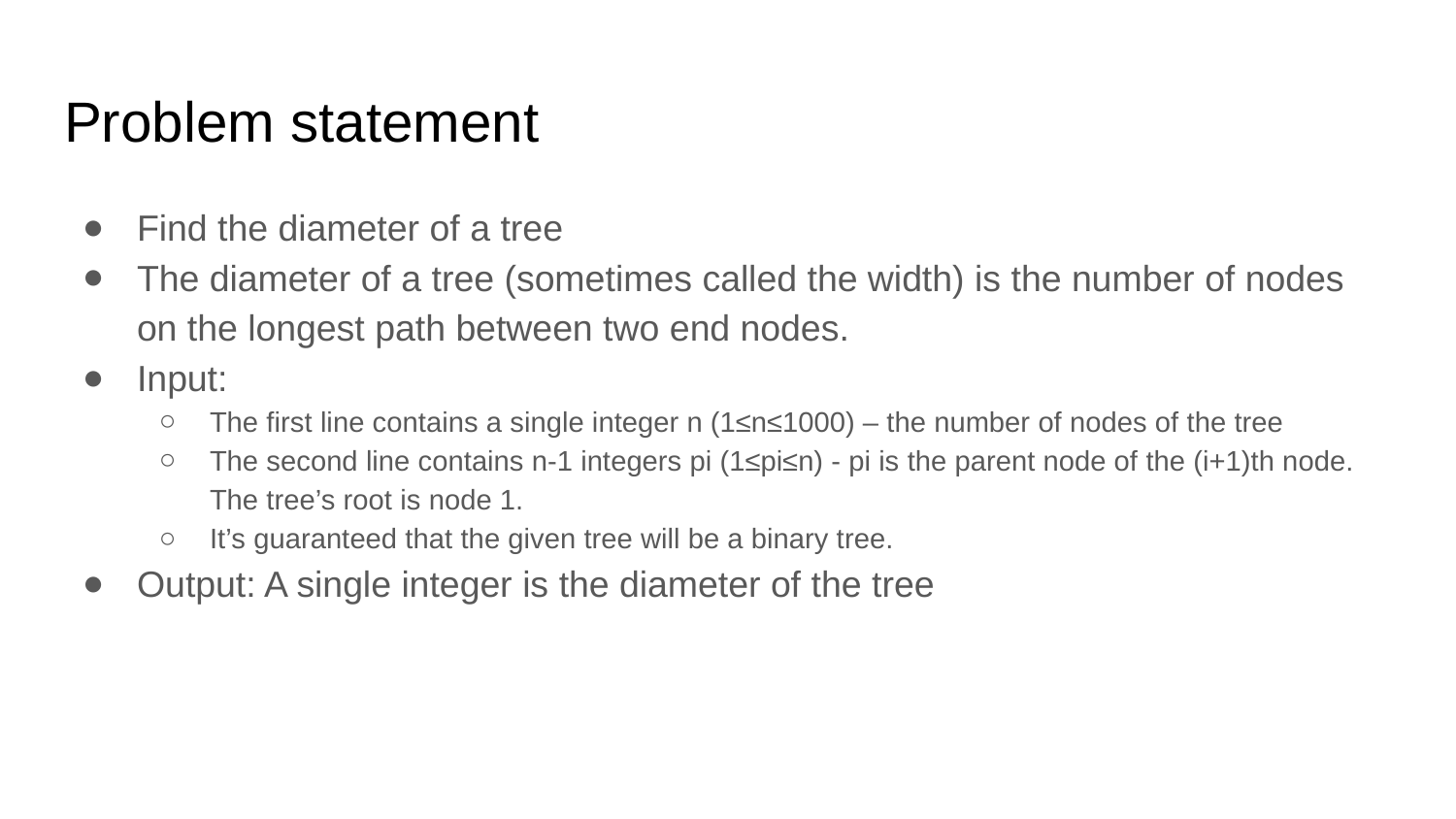

# Problem statement
Find the diameter of a tree
The diameter of a tree (sometimes called the width) is the number of nodes on the longest path between two end nodes.
Input:
The first line contains a single integer n (1≤n≤1000) – the number of nodes of the tree
The second line contains n-1 integers pi (1≤pi≤n) - pi is the parent node of the (i+1)th node. The tree’s root is node 1.
It’s guaranteed that the given tree will be a binary tree.
Output: A single integer is the diameter of the tree